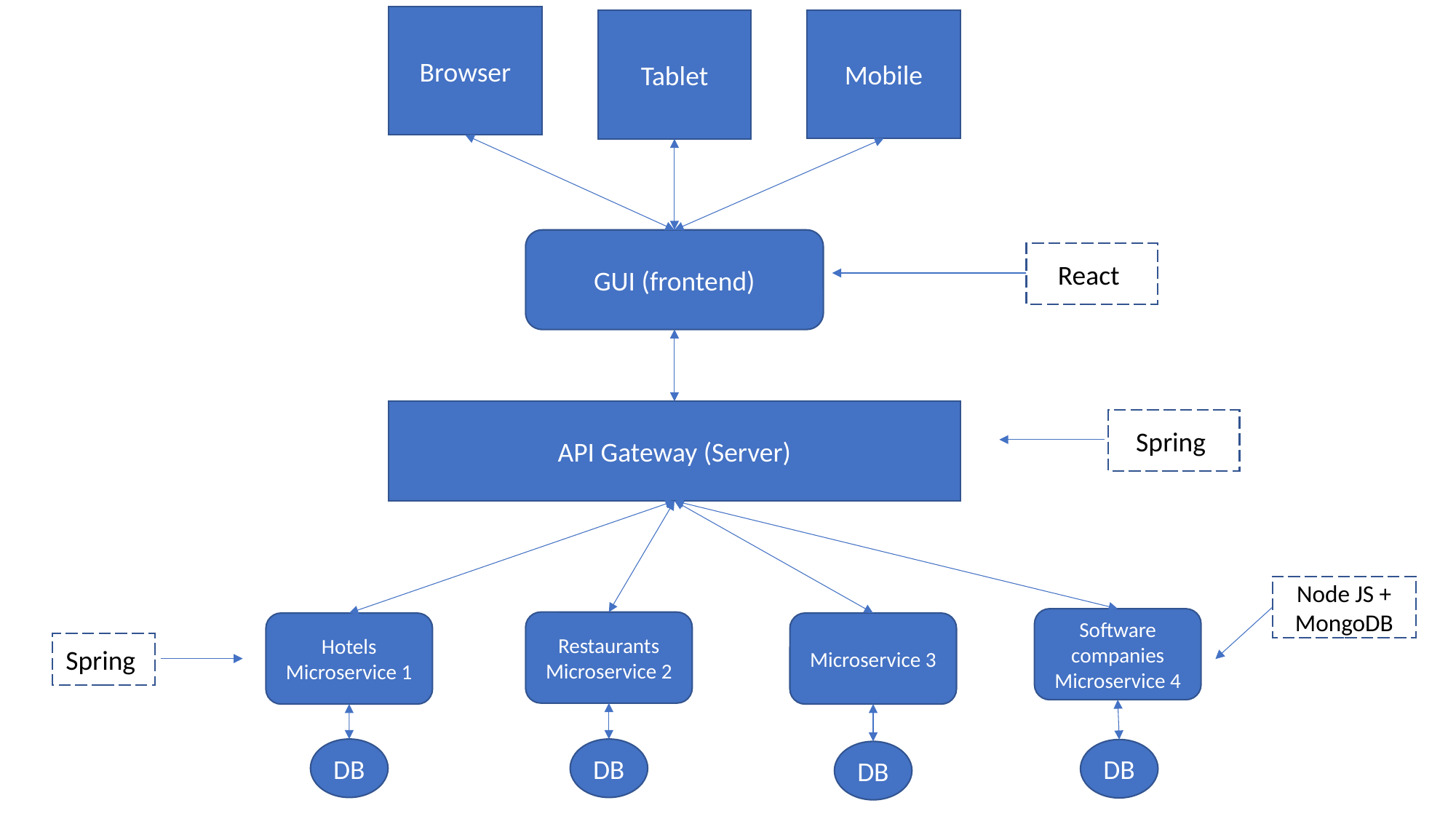

Browser
Mobile
Tablet
GUI (frontend)
React
API Gateway (Server)
Spring
Node JS + MongoDB
Software companies
Microservice 4
Restaurants
Microservice 2
Hotels
Microservice 1
Microservice 3
Spring
DB
DB
DB
DB